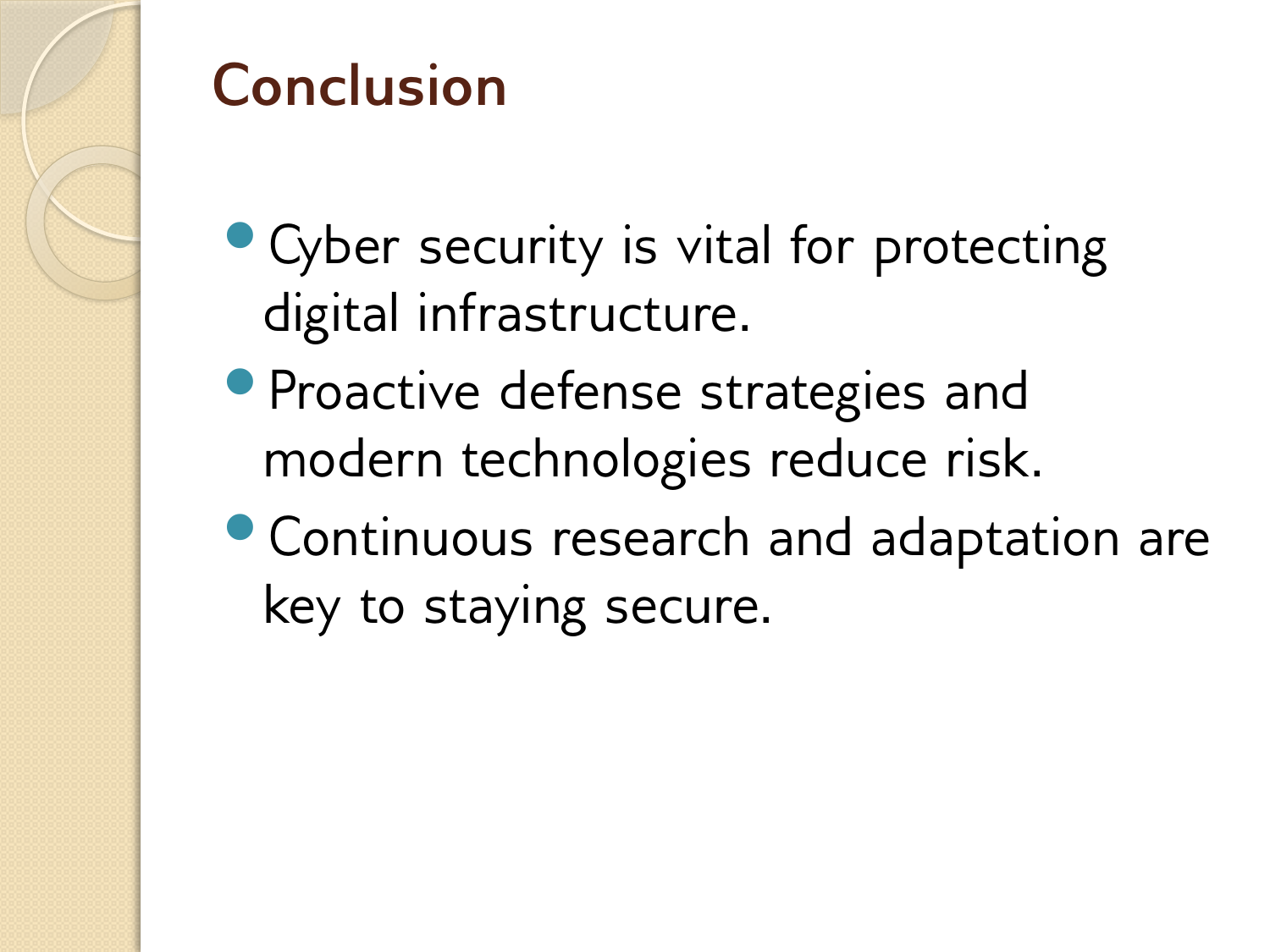

# Conclusion
Cyber security is vital for protecting digital infrastructure.
Proactive defense strategies and modern technologies reduce risk.
Continuous research and adaptation are key to staying secure.